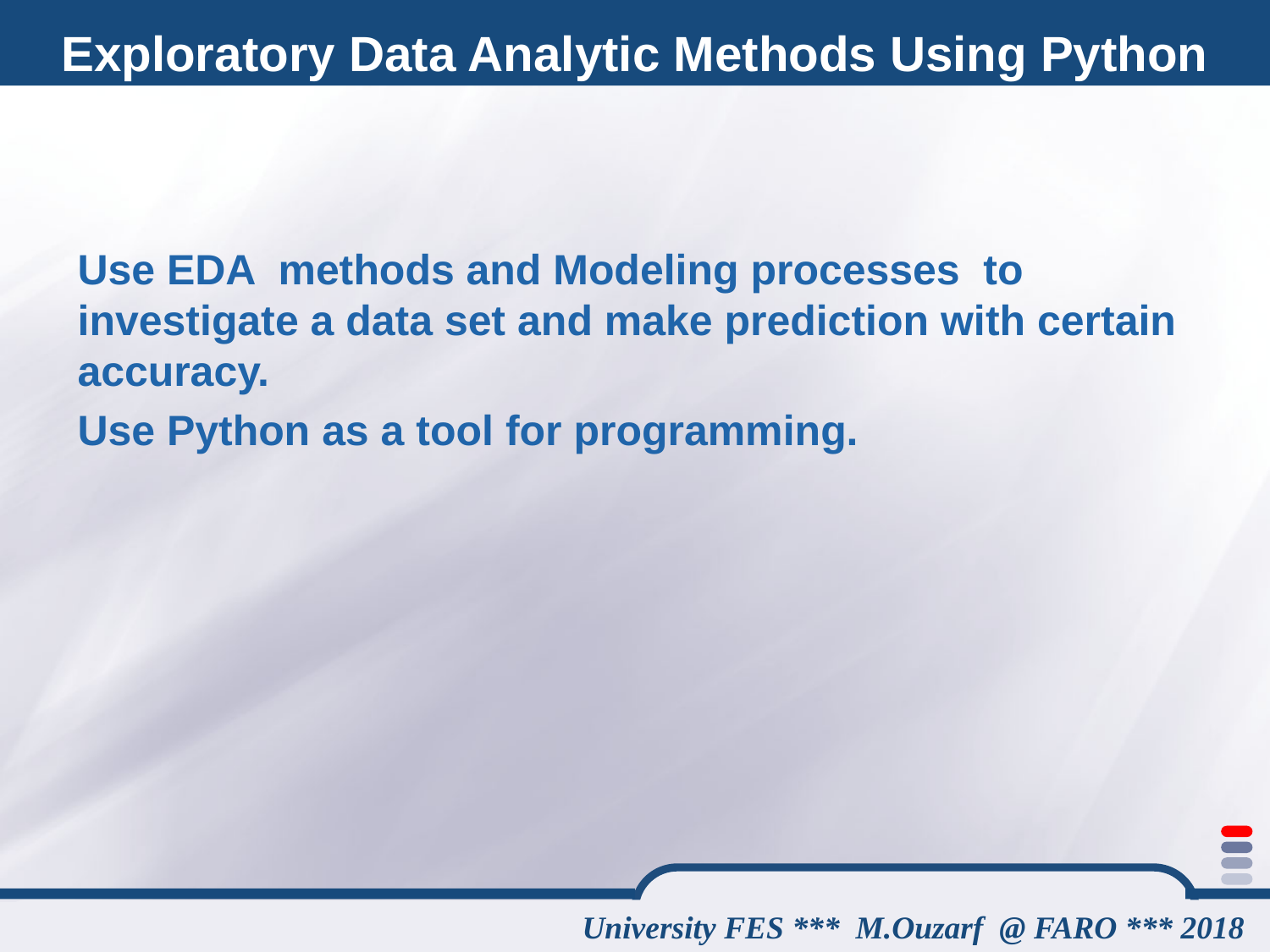

Exploratory Data Analytic Methods Using Python
Use EDA  methods and Modeling processes  to investigate a data set and make prediction with certain accuracy.
Use Python as a tool for programming.